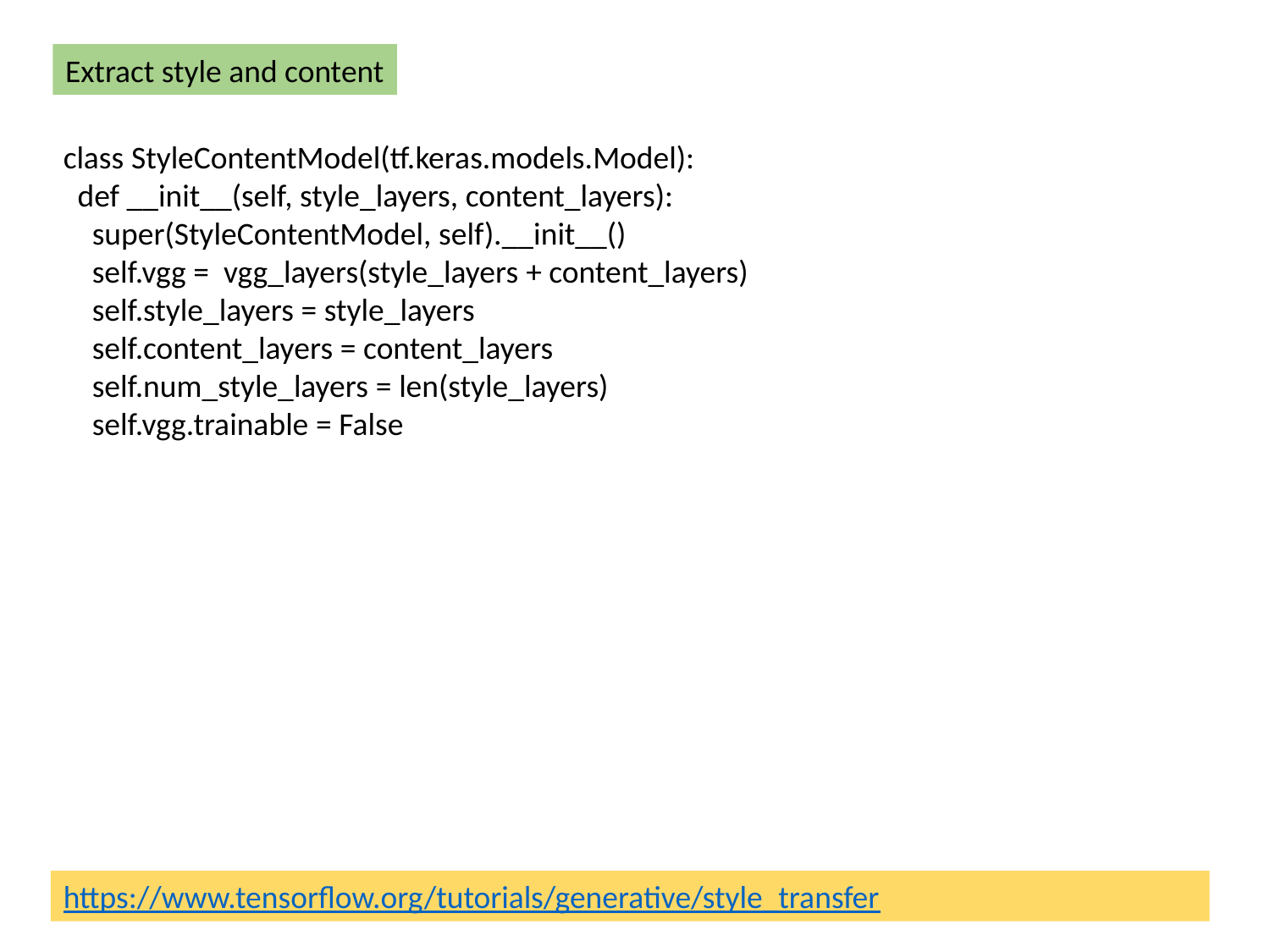

Extract style and content
class StyleContentModel(tf.keras.models.Model):
  def __init__(self, style_layers, content_layers):
    super(StyleContentModel, self).__init__()
    self.vgg =  vgg_layers(style_layers + content_layers)
    self.style_layers = style_layers
    self.content_layers = content_layers
    self.num_style_layers = len(style_layers)
    self.vgg.trainable = False

https://www.tensorflow.org/tutorials/generative/style_transfer